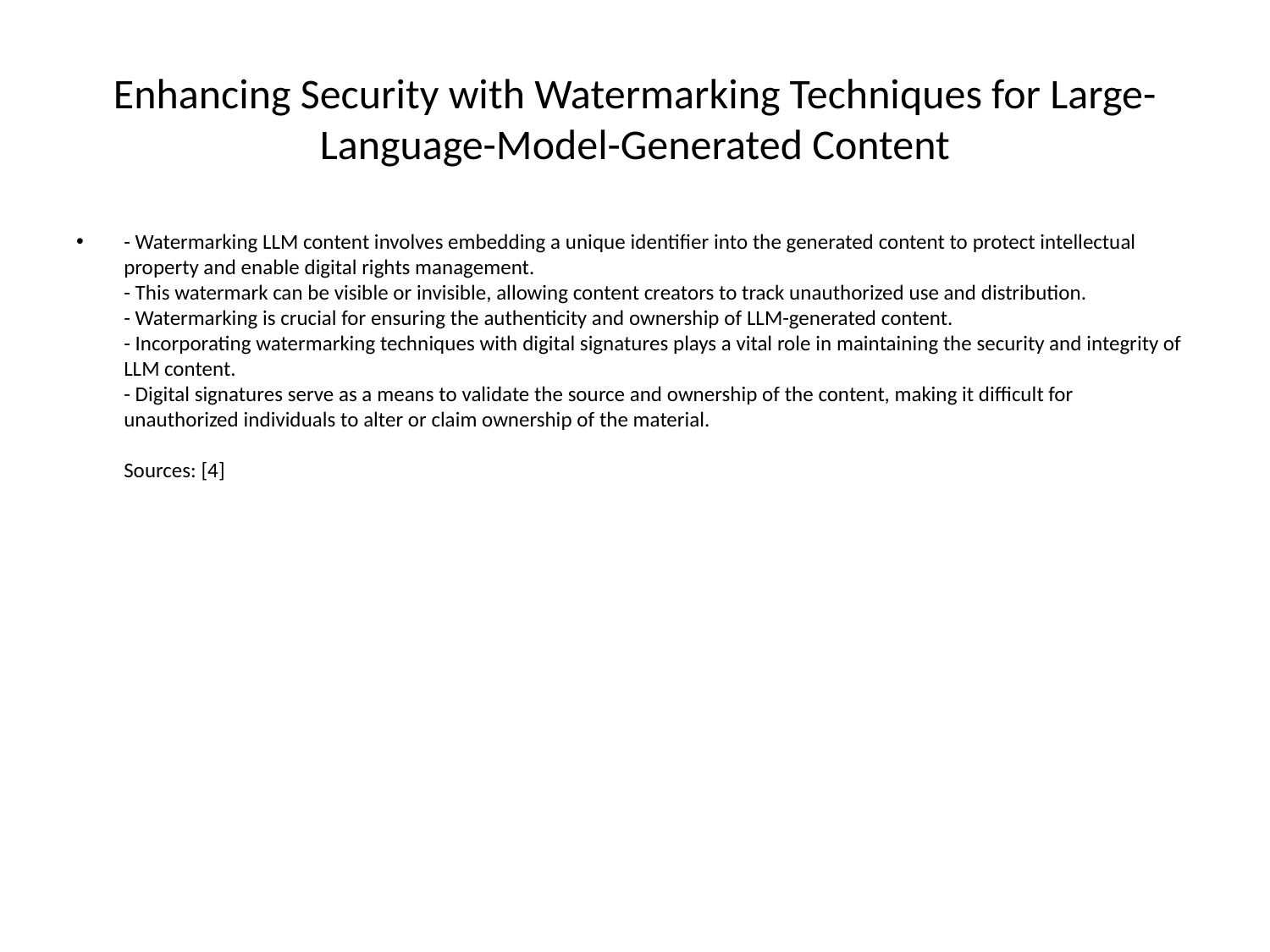

# Enhancing Security with Watermarking Techniques for Large-Language-Model-Generated Content
- Watermarking LLM content involves embedding a unique identifier into the generated content to protect intellectual property and enable digital rights management.
- This watermark can be visible or invisible, allowing content creators to track unauthorized use and distribution.
- Watermarking is crucial for ensuring the authenticity and ownership of LLM-generated content.
- Incorporating watermarking techniques with digital signatures plays a vital role in maintaining the security and integrity of LLM content.
- Digital signatures serve as a means to validate the source and ownership of the content, making it difficult for unauthorized individuals to alter or claim ownership of the material.
Sources: [4]